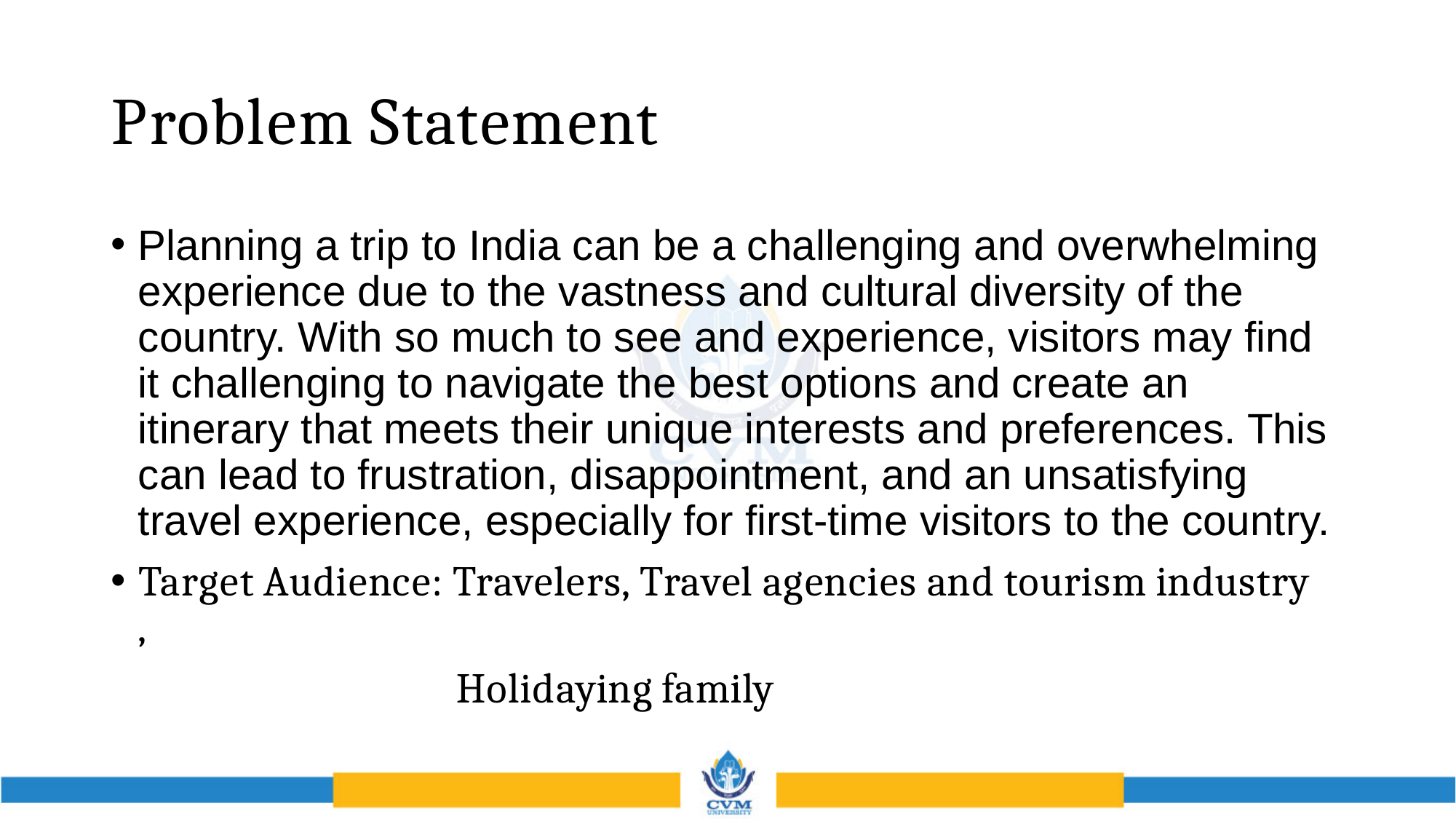

# Problem Statement
Planning a trip to India can be a challenging and overwhelming experience due to the vastness and cultural diversity of the country. With so much to see and experience, visitors may find it challenging to navigate the best options and create an itinerary that meets their unique interests and preferences. This can lead to frustration, disappointment, and an unsatisfying travel experience, especially for first-time visitors to the country.
Target Audience: Travelers, Travel agencies and tourism industry	,
			  Holidaying family